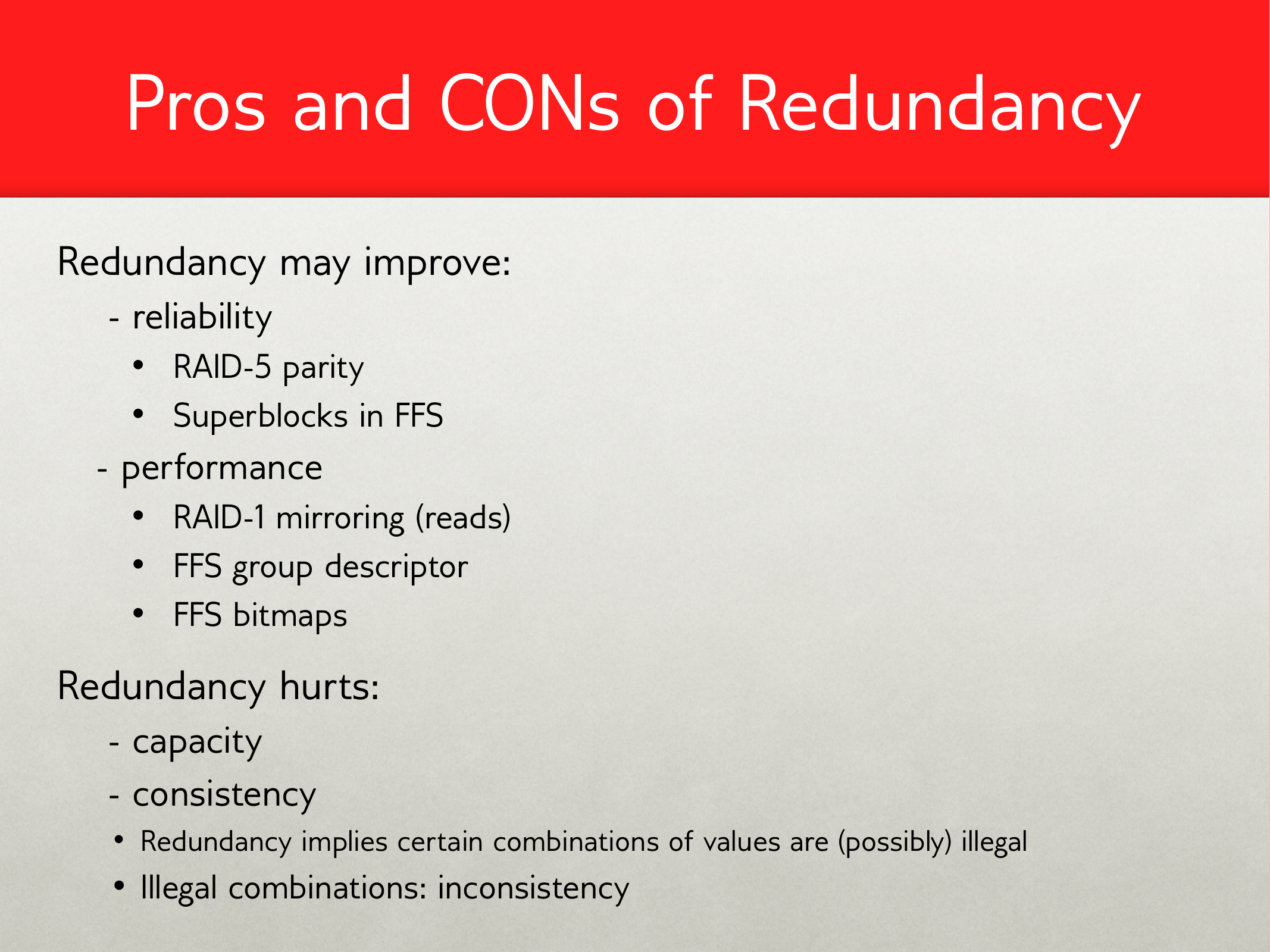

# Pros and CONs of Redundancy
Redundancy may improve:
 - reliability
RAID-5 parity
Superblocks in FFS
- performance
RAID-1 mirroring (reads)
FFS group descriptor
FFS bitmaps
Redundancy hurts:
 - capacity
 - consistency
Redundancy implies certain combinations of values are (possibly) illegal
Illegal combinations: inconsistency